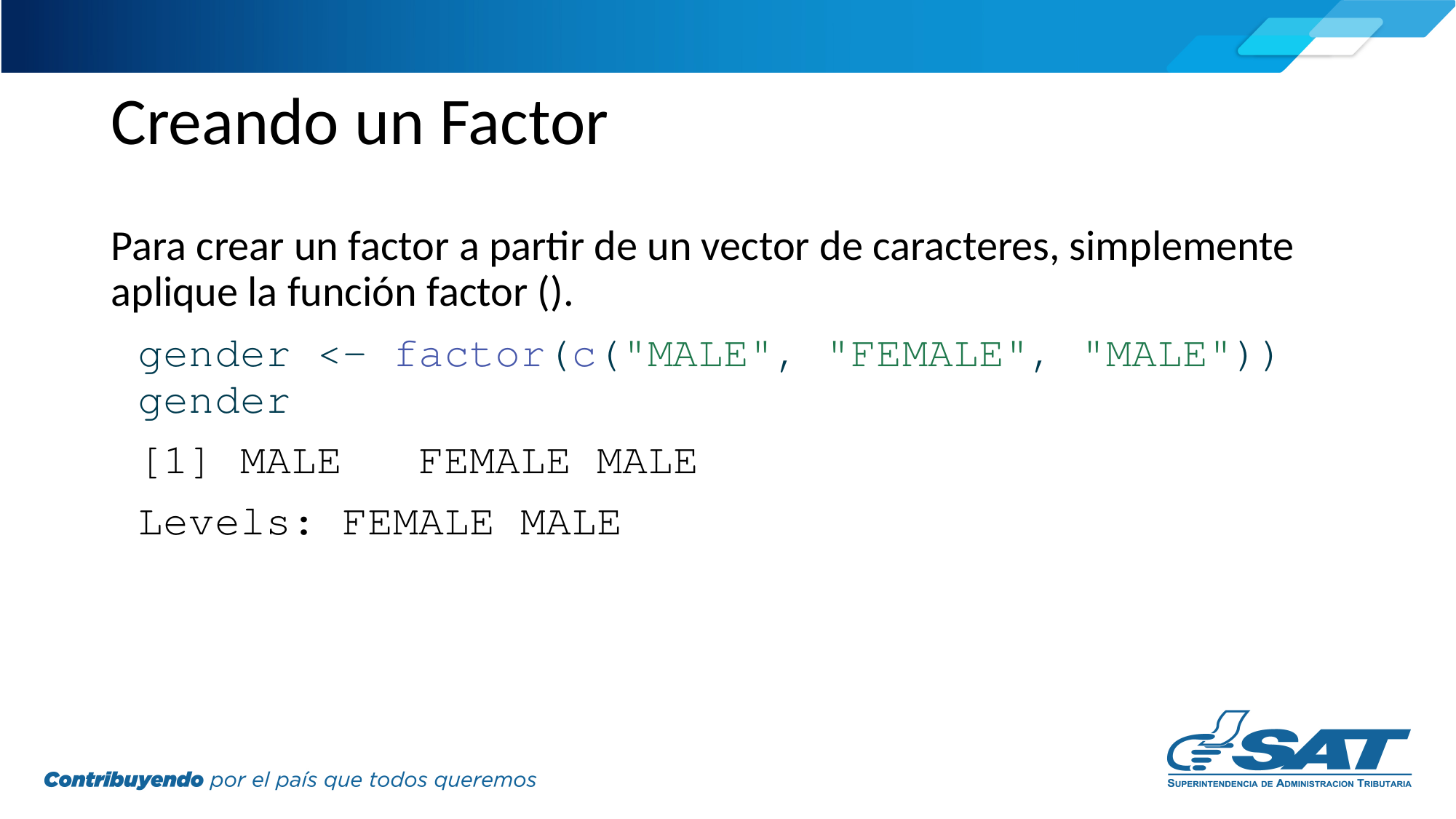

# Creando un Factor
Para crear un factor a partir de un vector de caracteres, simplemente aplique la función factor ().
gender <- factor(c("MALE", "FEMALE", "MALE"))
gender
[1] MALE   FEMALE MALE
Levels: FEMALE MALE